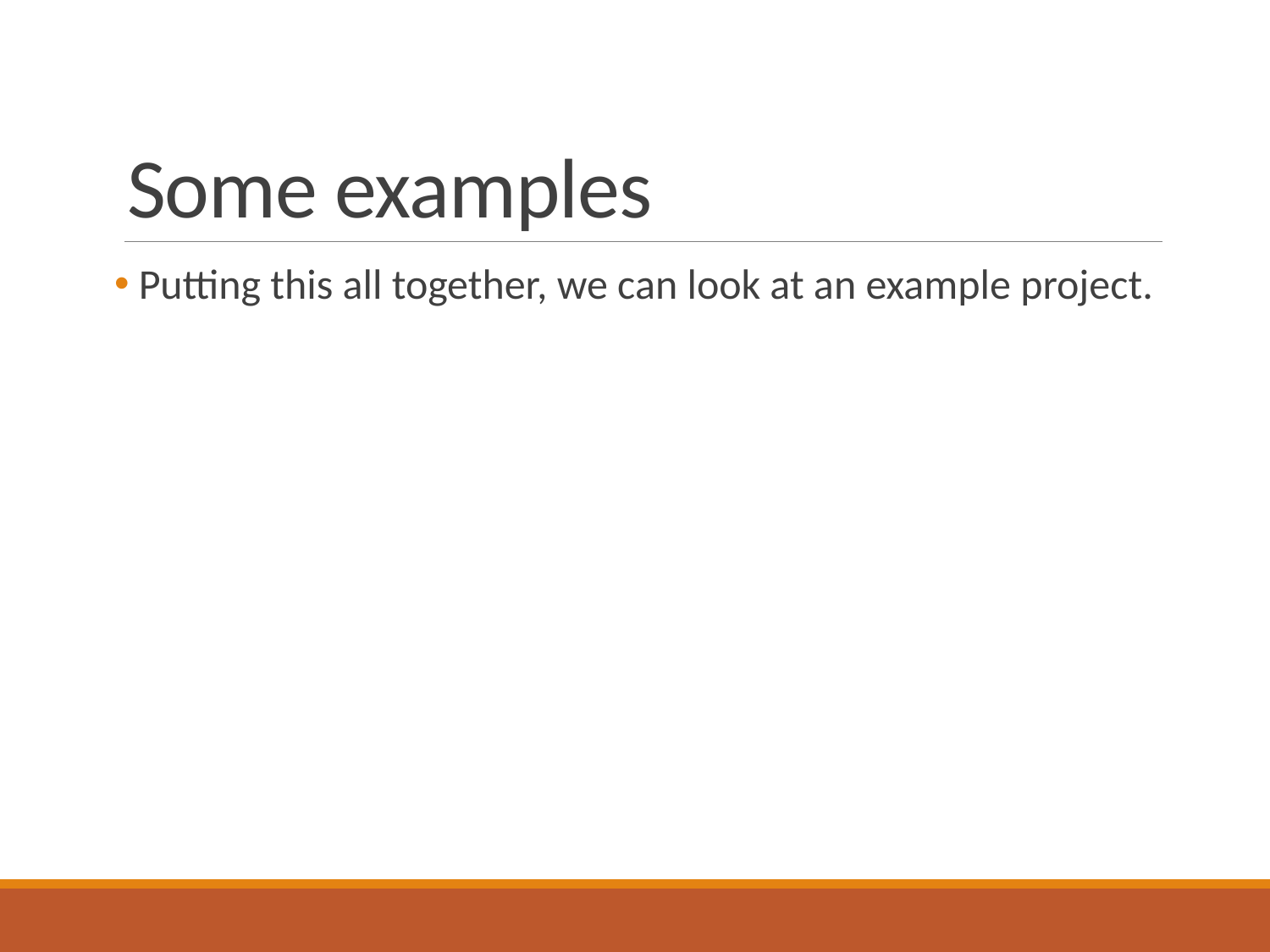

# Some examples
 Putting this all together, we can look at an example project.